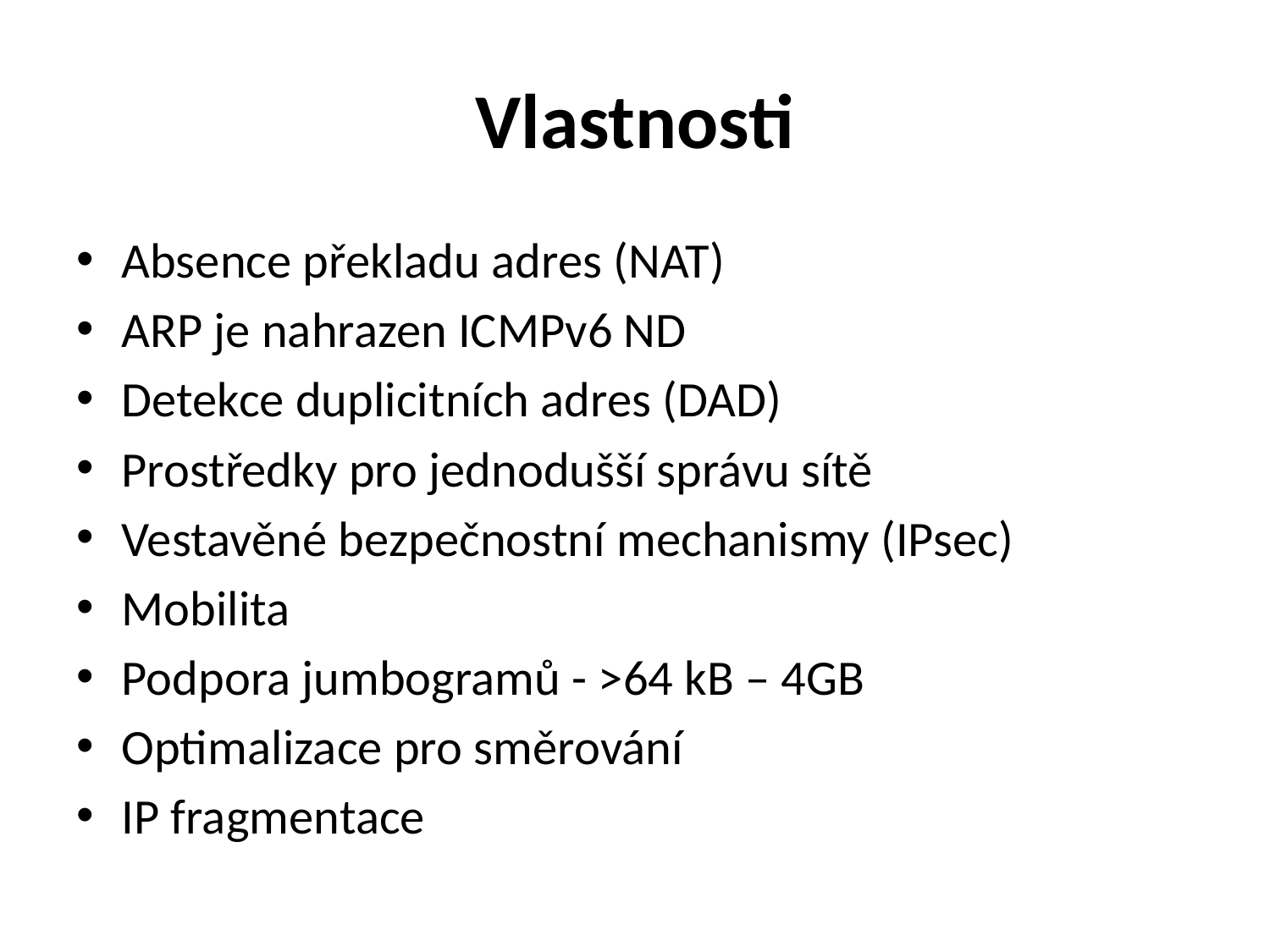

# Vlastnosti
Absence překladu adres (NAT)
ARP je nahrazen ICMPv6 ND
Detekce duplicitních adres (DAD)
Prostředky pro jednodušší správu sítě
Vestavěné bezpečnostní mechanismy (IPsec)
Mobilita
Podpora jumbogramů - >64 kB – 4GB
Optimalizace pro směrování
IP fragmentace